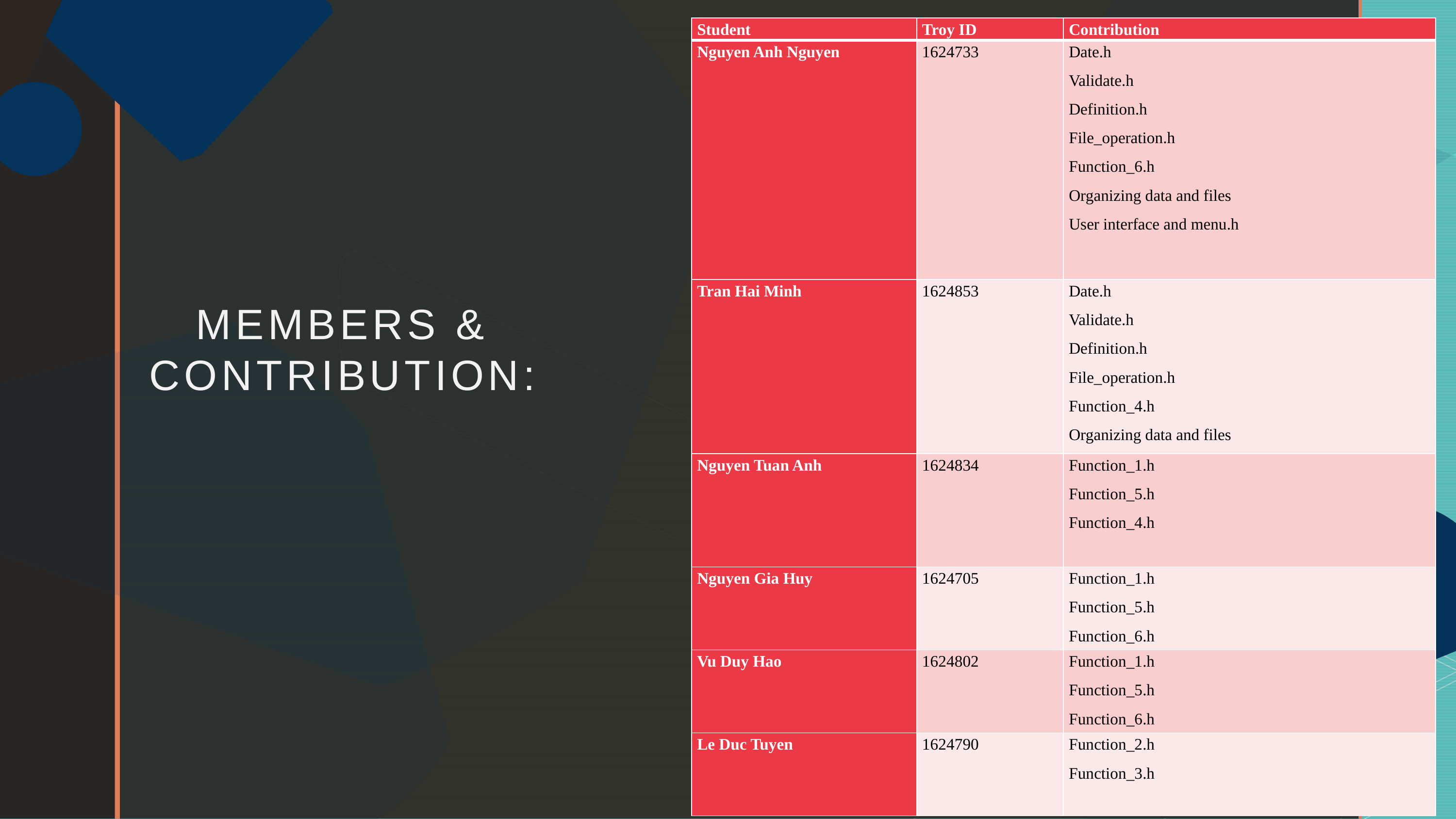

| Student | Troy ID | Contribution |
| --- | --- | --- |
| Nguyen Anh Nguyen | 1624733 | Date.h Validate.h Definition.h File\_operation.h Function\_6.h Organizing data and files User interface and menu.h |
| Tran Hai Minh | 1624853 | Date.h Validate.h Definition.h File\_operation.h Function\_4.h Organizing data and files |
| Nguyen Tuan Anh | 1624834 | Function\_1.h Function\_5.h Function\_4.h |
| Nguyen Gia Huy | 1624705 | Function\_1.h Function\_5.h Function\_6.h |
| Vu Duy Hao | 1624802 | Function\_1.h Function\_5.h Function\_6.h |
| Le Duc Tuyen | 1624790 | Function\_2.h Function\_3.h |

MEMBERS & CONTRIBUTION: